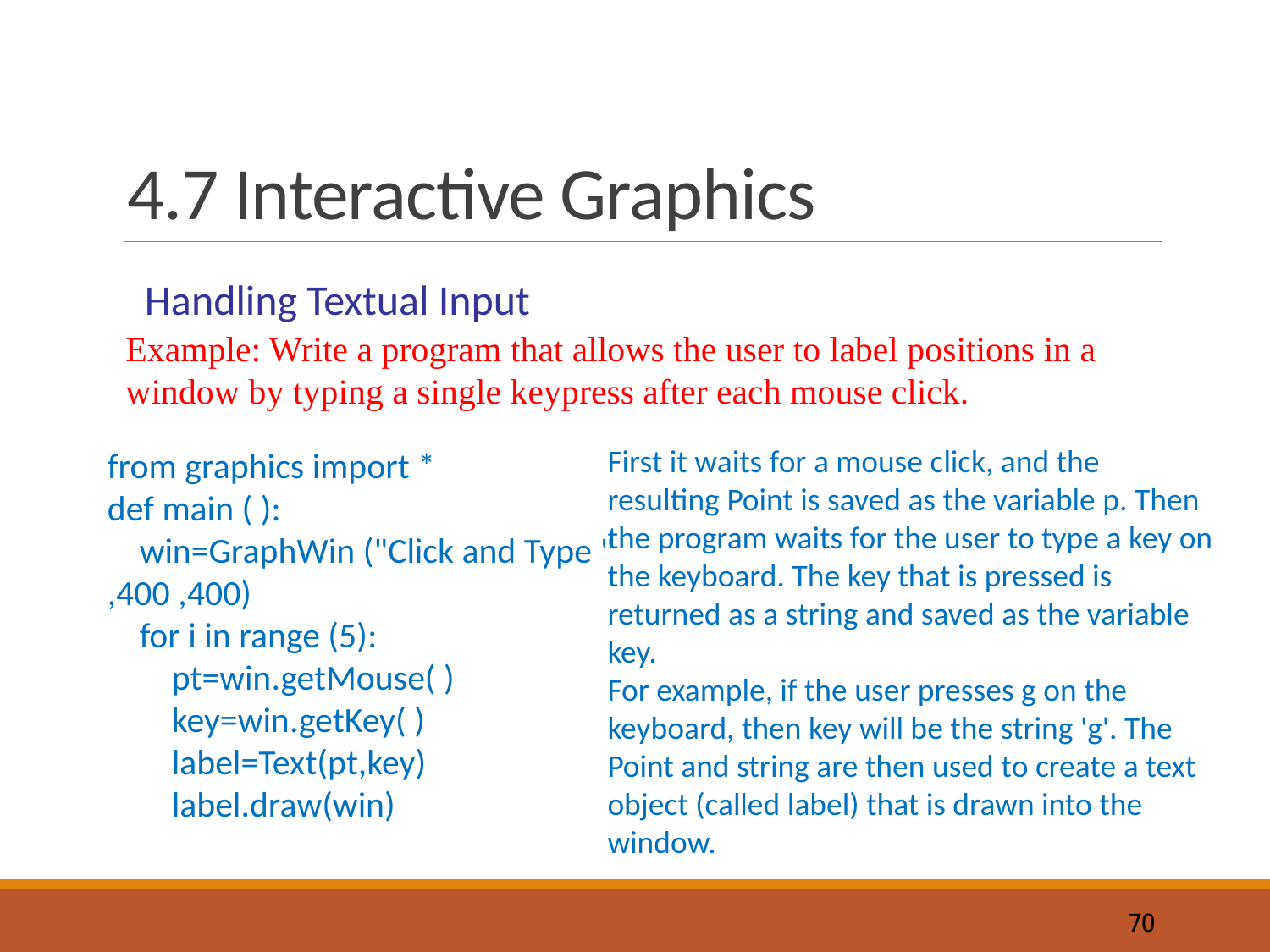

# 4.7 Interactive Graphics
  Handling Textual Input
Example: Write a program that allows the user to label positions in a window by typing a single keypress after each mouse click.
First it waits for a mouse click, and the resulting Point is saved as the variable p. Then the program waits for the user to type a key on the keyboard. The key that is pressed is returned as a string and saved as the variable key.
For example, if the user presses g on the keyboard, then key will be the string 'g'. The Point and string are then used to create a text object (called label) that is drawn into the window.
from graphics import *
def main ( ):
    win=GraphWin ("Click and Type " ,400 ,400)
    for i in range (5):
        pt=win.getMouse( )
        key=win.getKey( )
        label=Text(pt,key)
        label.draw(win)

70